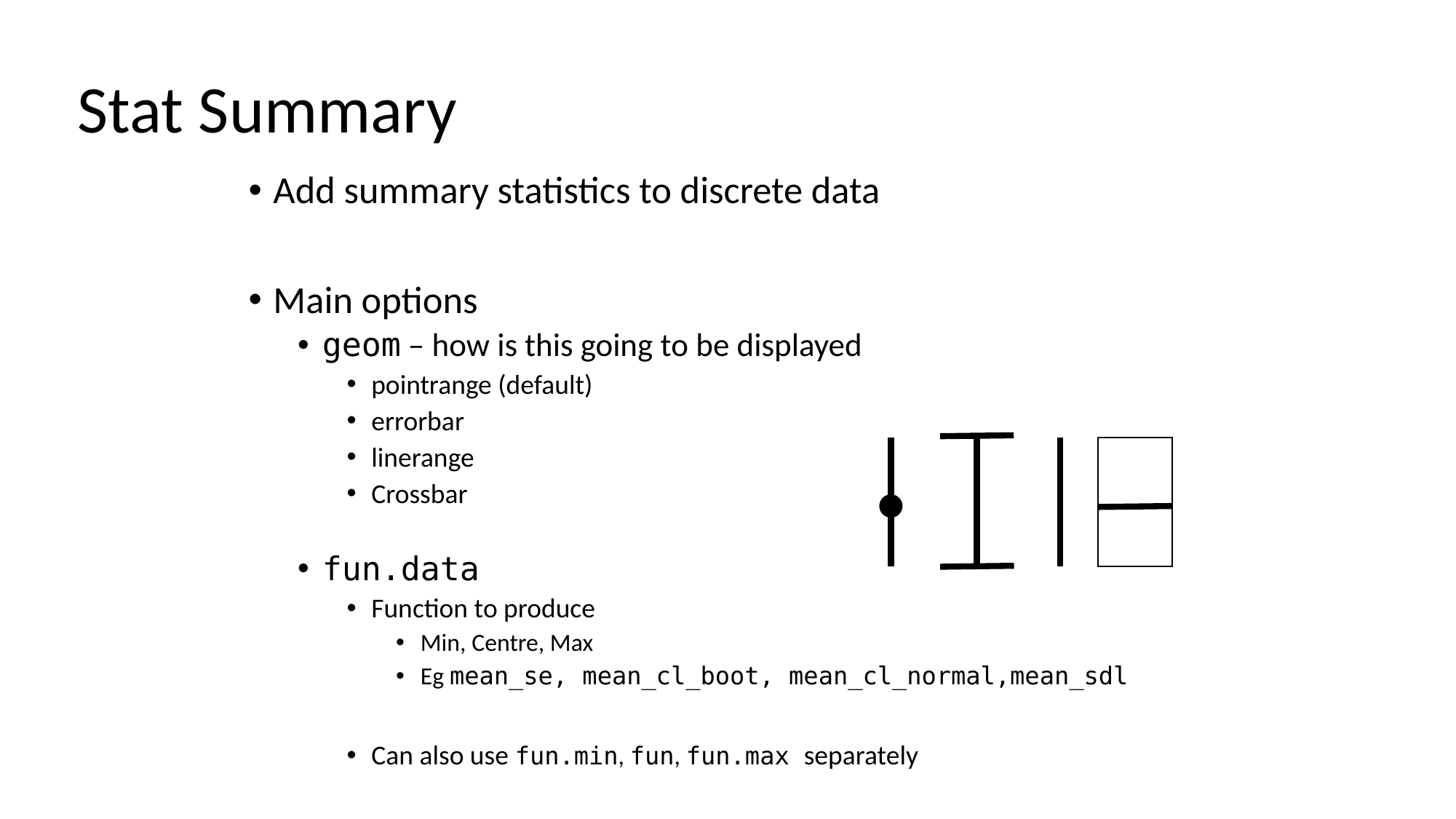

# Stat Summary
Add summary statistics to discrete data

Main options
geom – how is this going to be displayed
pointrange (default)
errorbar
linerange
Crossbar

fun.data
Function to produce
Min, Centre, Max
Eg mean_se, mean_cl_boot, mean_cl_normal,mean_sdl

Can also use fun.min, fun, fun.max separately